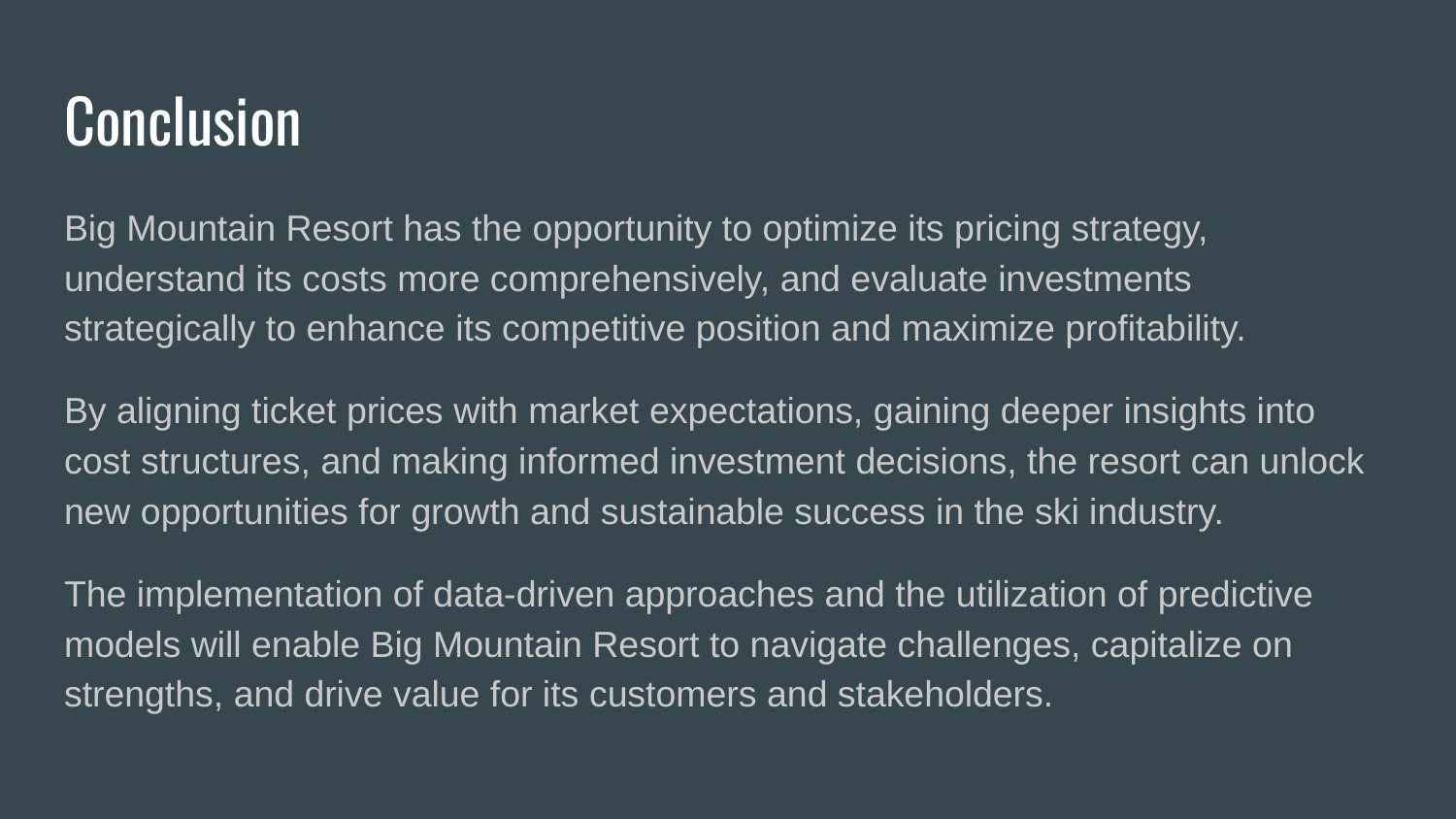

# Conclusion
Big Mountain Resort has the opportunity to optimize its pricing strategy, understand its costs more comprehensively, and evaluate investments strategically to enhance its competitive position and maximize profitability.
By aligning ticket prices with market expectations, gaining deeper insights into cost structures, and making informed investment decisions, the resort can unlock new opportunities for growth and sustainable success in the ski industry.
The implementation of data-driven approaches and the utilization of predictive models will enable Big Mountain Resort to navigate challenges, capitalize on strengths, and drive value for its customers and stakeholders.